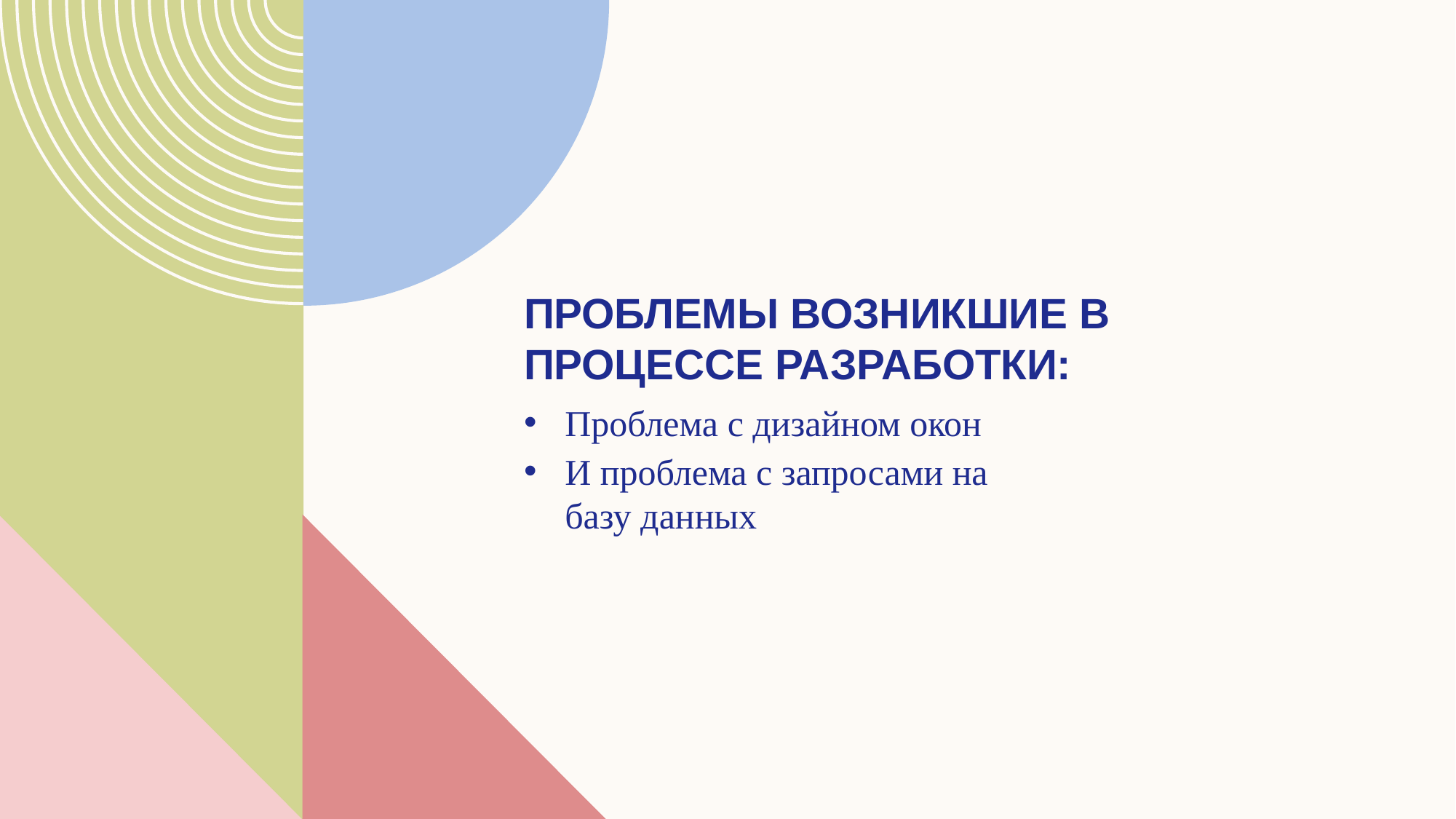

# Проблемы возникшие в процессе разработки:
Проблема с дизайном окон
И проблема с запросами на базу данных